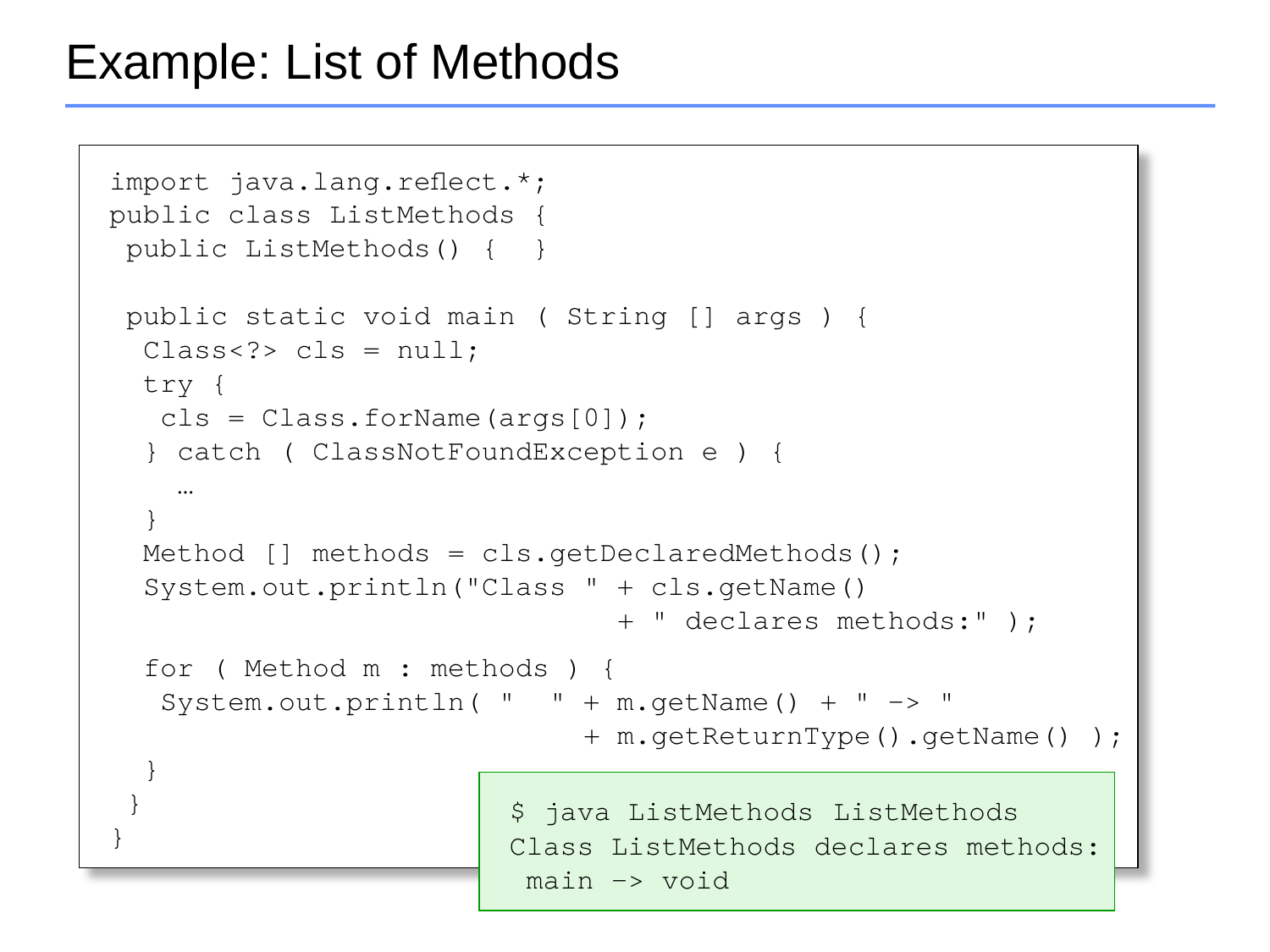

# Example: List of Methods
import java.lang.reflect.*;
public class ListMethods {
 public ListMethods() {  }

 public static void main ( String [] args ) {
  Class<?> cls = null;
  try {
   cls = Class.forName(args[0]);
  } catch ( ClassNotFoundException e ) {
    …
  }
  Method [] methods = cls.getDeclaredMethods();
  System.out.println("Class " + cls.getName()
                              + " declares methods:" );
  for ( Method m : methods ) {
   System.out.println( "  " + m.getName() + " -> "
                            + m.getReturnType().getName() );
  }
 }
}
$ java ListMethods ListMethods
Class ListMethods declares methods:
 main -> void